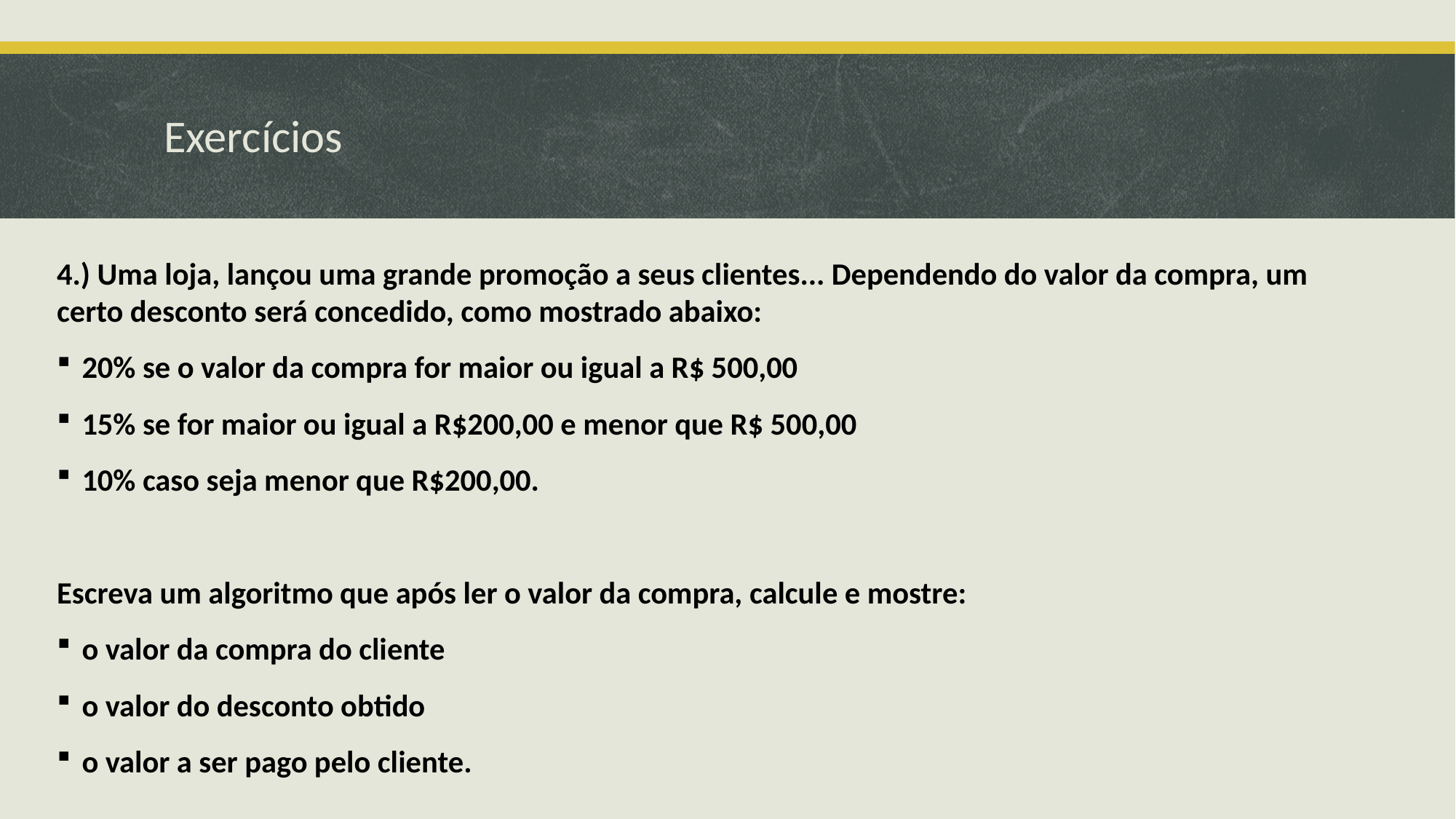

# Exercícios
4.) Uma loja, lançou uma grande promoção a seus clientes... Dependendo do valor da compra, um certo desconto será concedido, como mostrado abaixo:
20% se o valor da compra for maior ou igual a R$ 500,00
15% se for maior ou igual a R$200,00 e menor que R$ 500,00
10% caso seja menor que R$200,00.

Escreva um algoritmo que após ler o valor da compra, calcule e mostre:
o valor da compra do cliente
o valor do desconto obtido
o valor a ser pago pelo cliente.